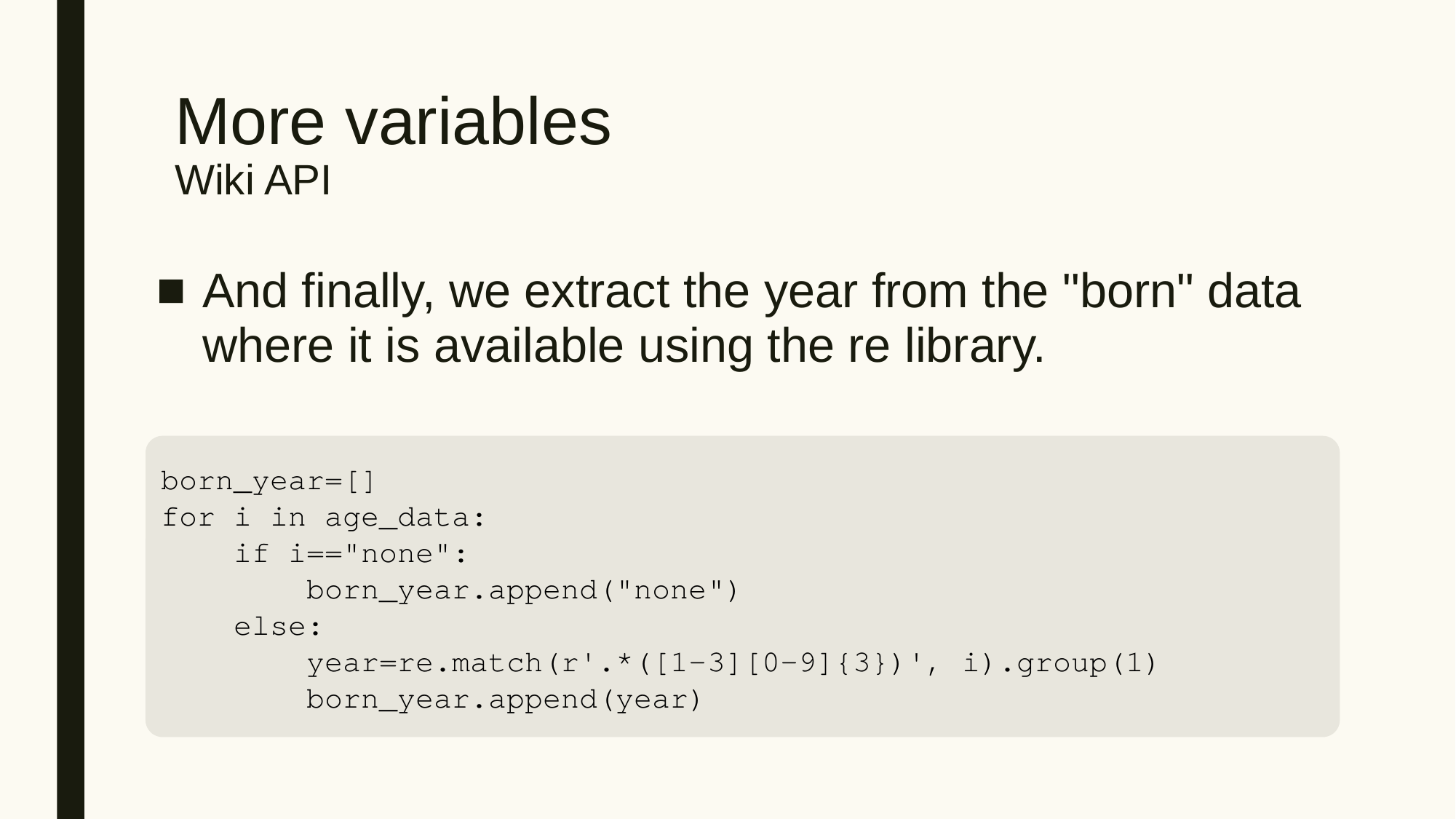

# More variables Wiki API
And finally, we extract the year from the "born" data where it is available using the re library.
born_year=[]
for i in age_data:
    if i=="none":
        born_year.append("none")
    else:
        year=re.match(r'.*([1-3][0-9]{3})', i).group(1)
        born_year.append(year)